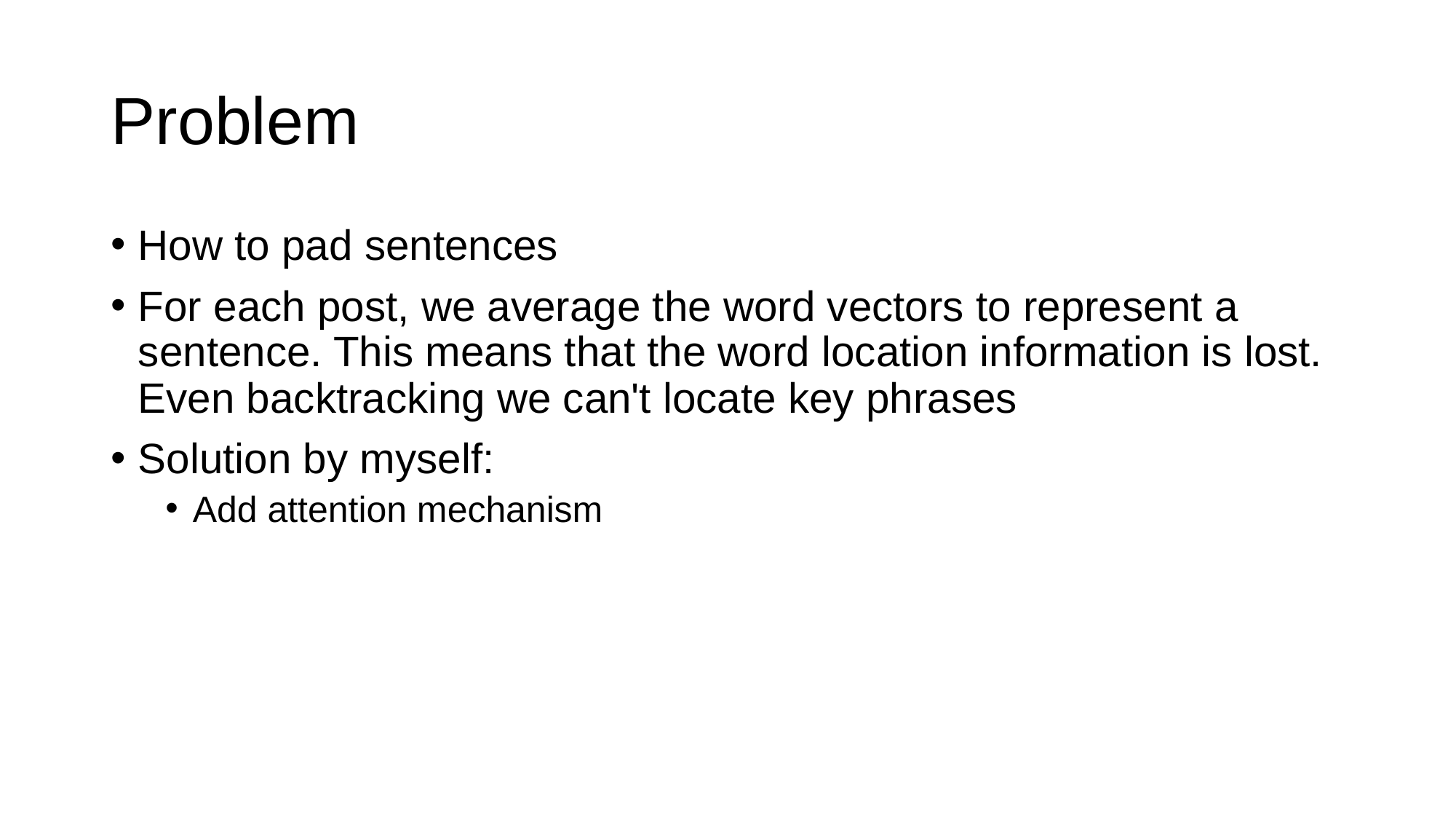

# Problem
How to pad sentences
For each post, we average the word vectors to represent a sentence. This means that the word location information is lost. Even backtracking we can't locate key phrases
Solution by myself:
Add attention mechanism